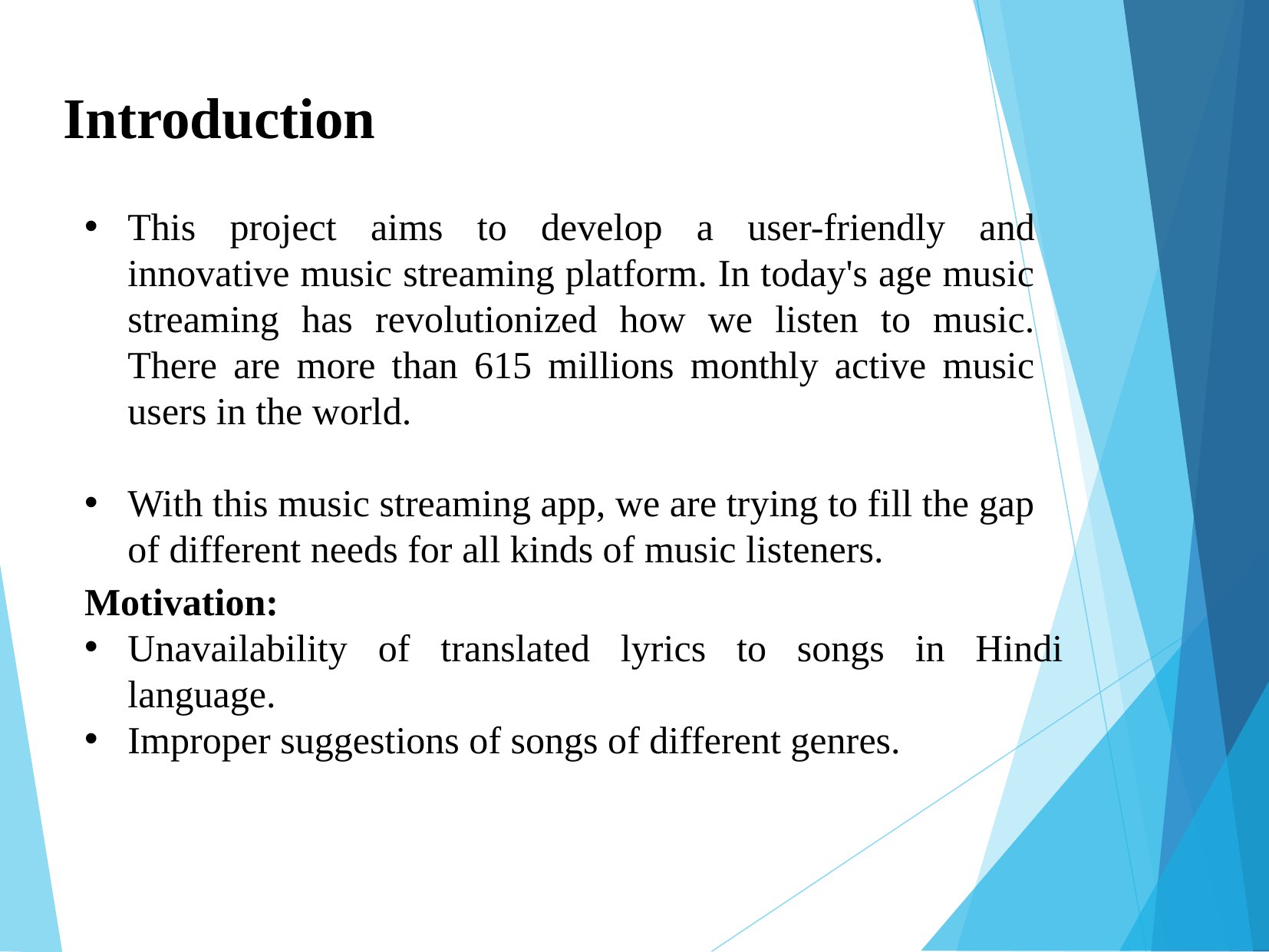

Introduction
This project aims to develop a user-friendly and innovative music streaming platform. In today's age music streaming has revolutionized how we listen to music. There are more than 615 millions monthly active music users in the world.

With this music streaming app, we are trying to fill the gap of different needs for all kinds of music listeners.
Motivation:
Unavailability of translated lyrics to songs in Hindi language.
Improper suggestions of songs of different genres.